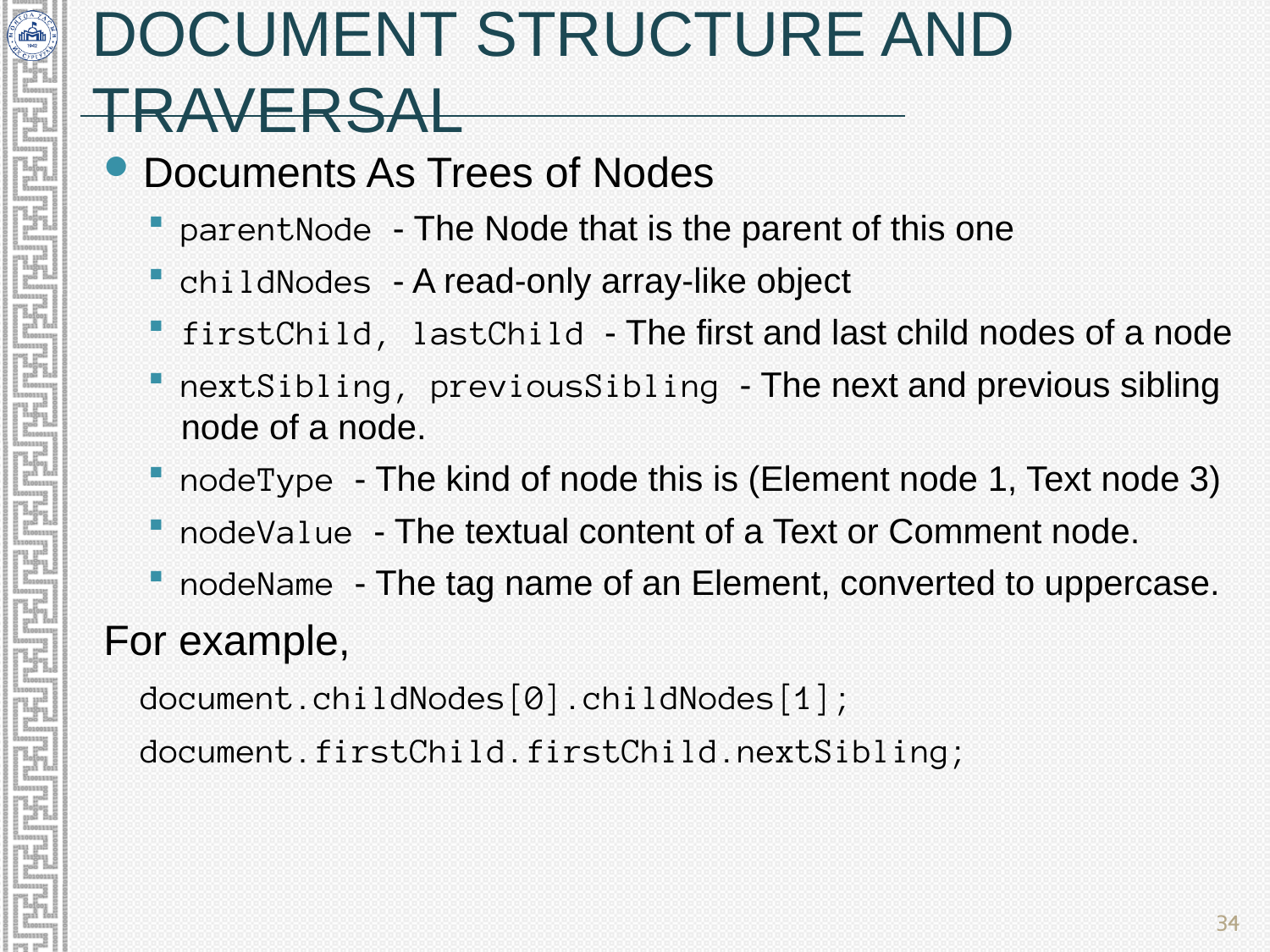

# Document Structure and Traversal
Documents As Trees of Nodes
parentNode - The Node that is the parent of this one
childNodes - A read-only array-like object
firstChild, lastChild - The first and last child nodes of a node
nextSibling, previousSibling - The next and previous sibling node of a node.
nodeType - The kind of node this is (Element node 1, Text node 3)
nodeValue - The textual content of a Text or Comment node.
nodeName - The tag name of an Element, converted to uppercase.
For example,
document.childNodes[0].childNodes[1];
document.firstChild.firstChild.nextSibling;
34